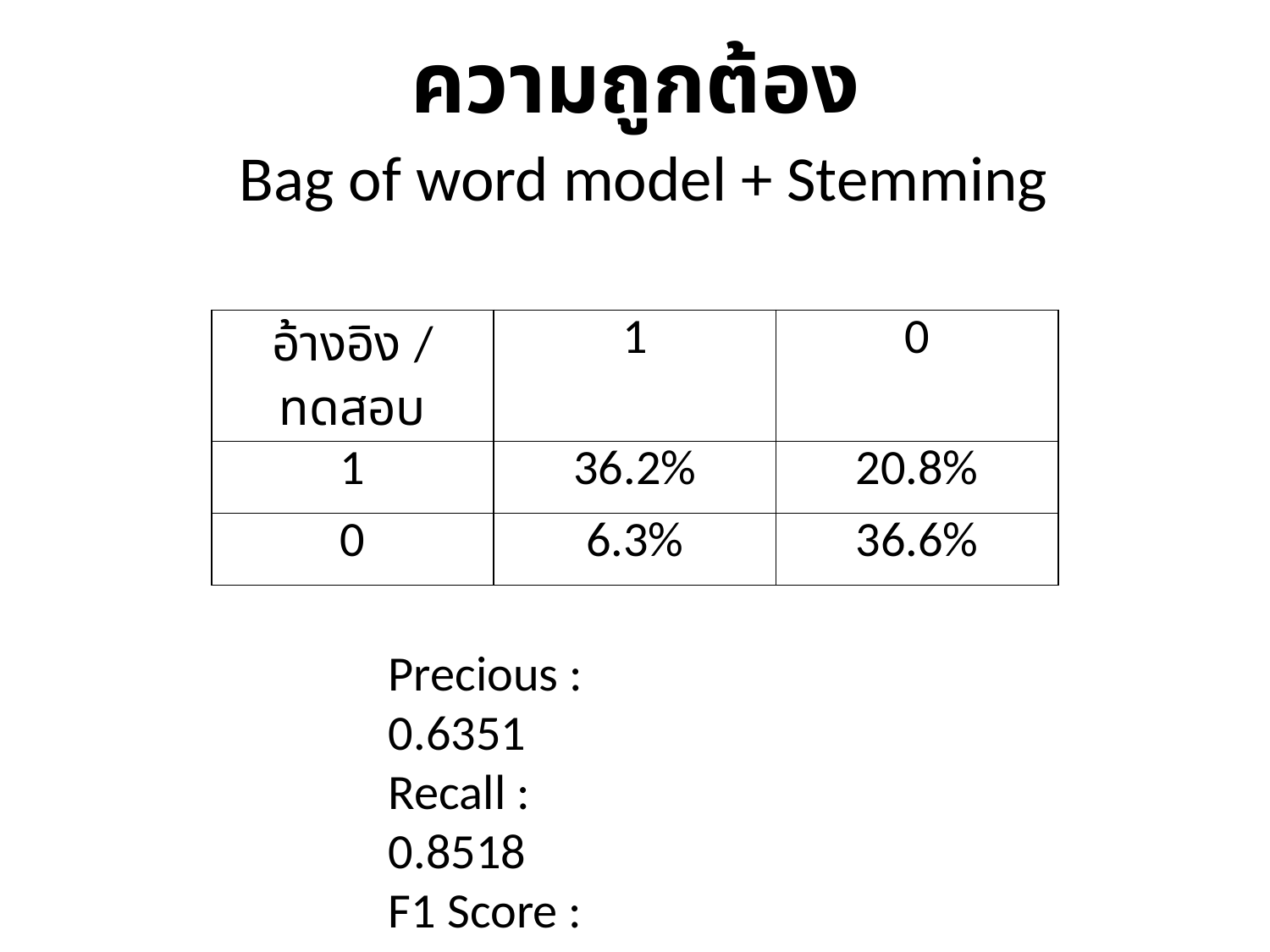

ความถูกต้อง

Bag of word model + Stemming
| อ้างอิง / ทดสอบ | 1 | 0 |
| --- | --- | --- |
| 1 | 36.2% | 20.8% |
| 0 | 6.3% | 36.6% |
Precious :		0.6351
Recall :			0.8518
F1 Score : 		0.7276
Accuracy : 		0.7289